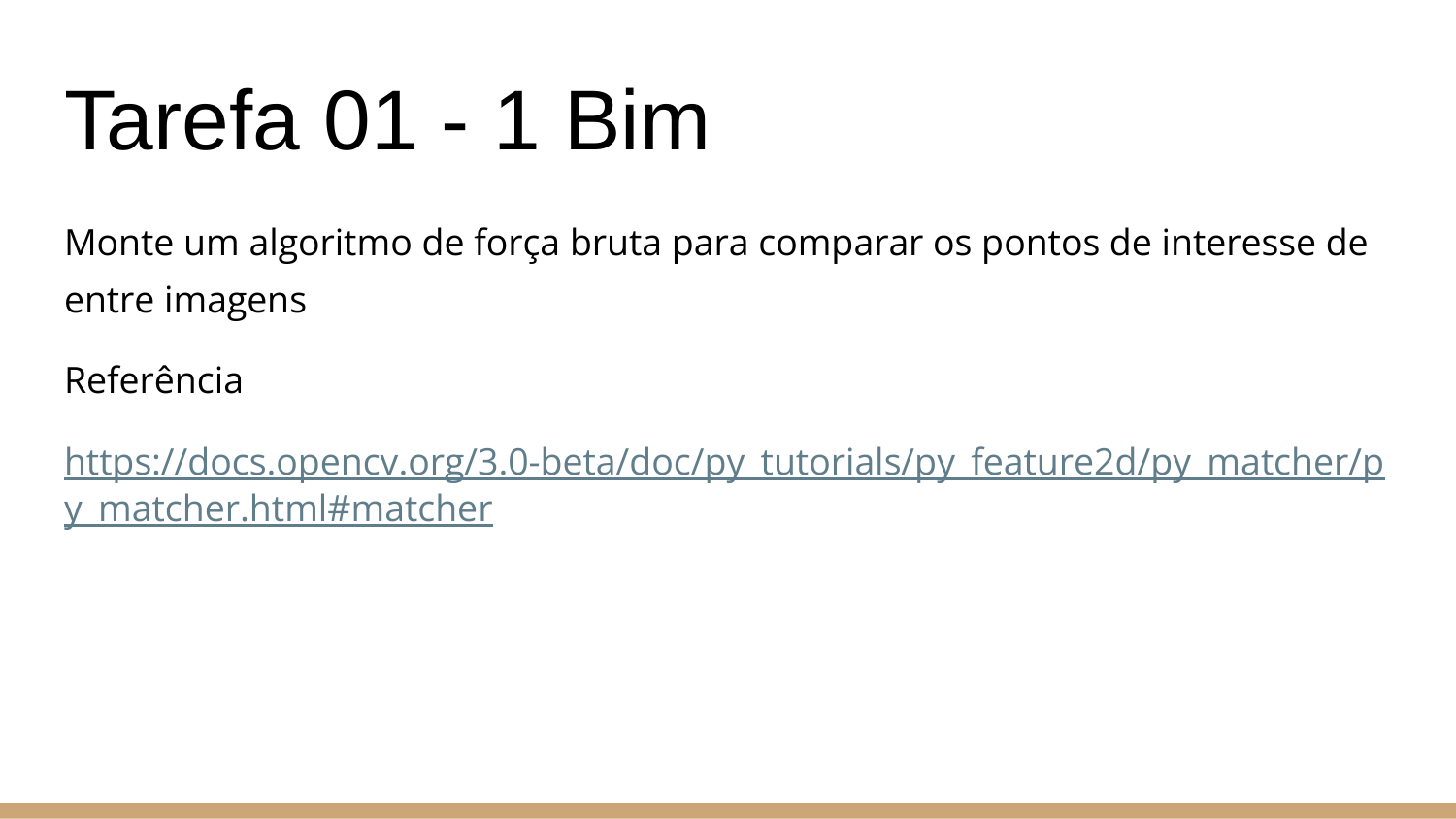

# Tarefa 01 - 1 Bim
Monte um algoritmo de força bruta para comparar os pontos de interesse de entre imagens
Referência
https://docs.opencv.org/3.0-beta/doc/py_tutorials/py_feature2d/py_matcher/py_matcher.html#matcher